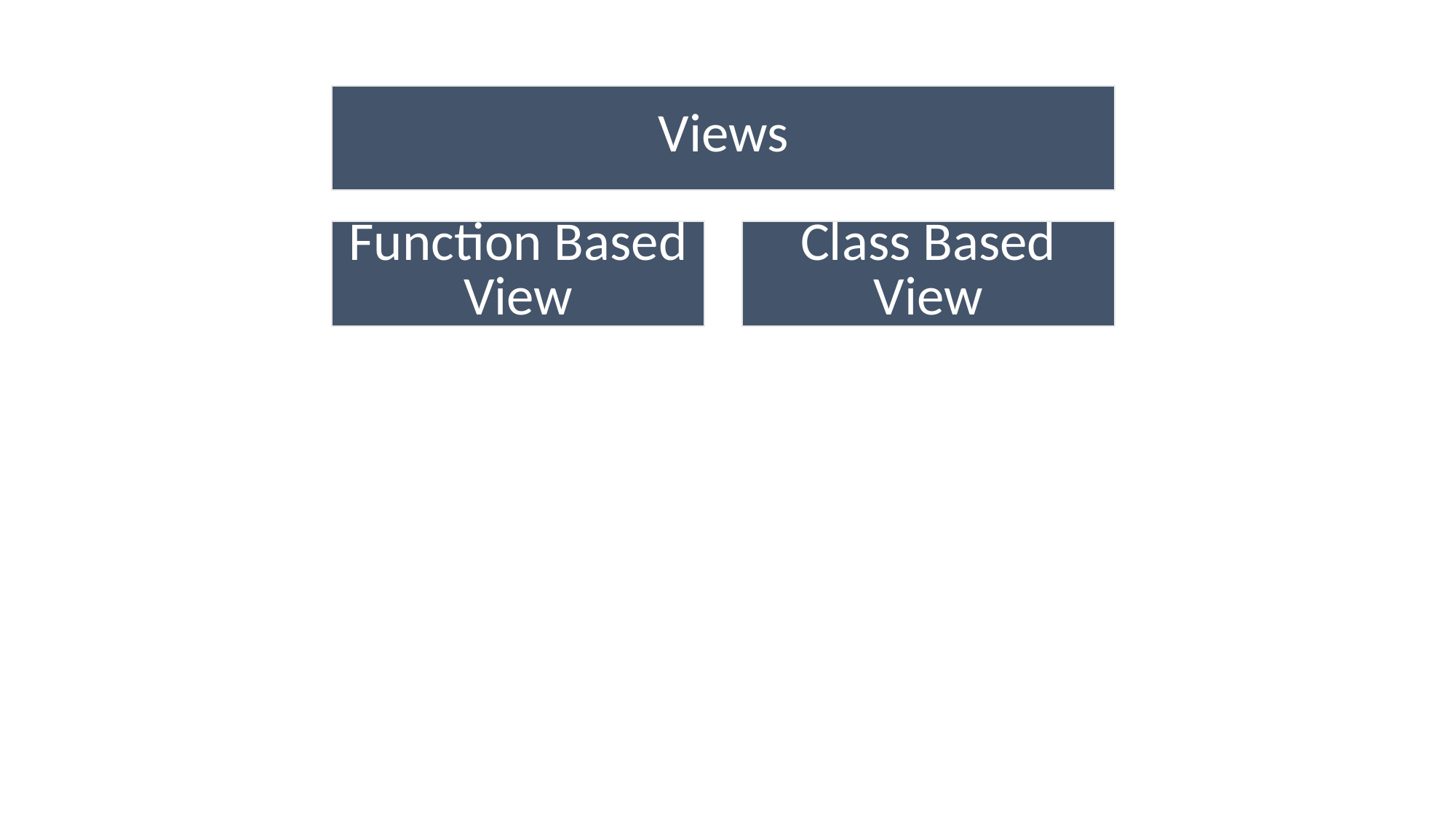

Views
Function Based View
Class Based View